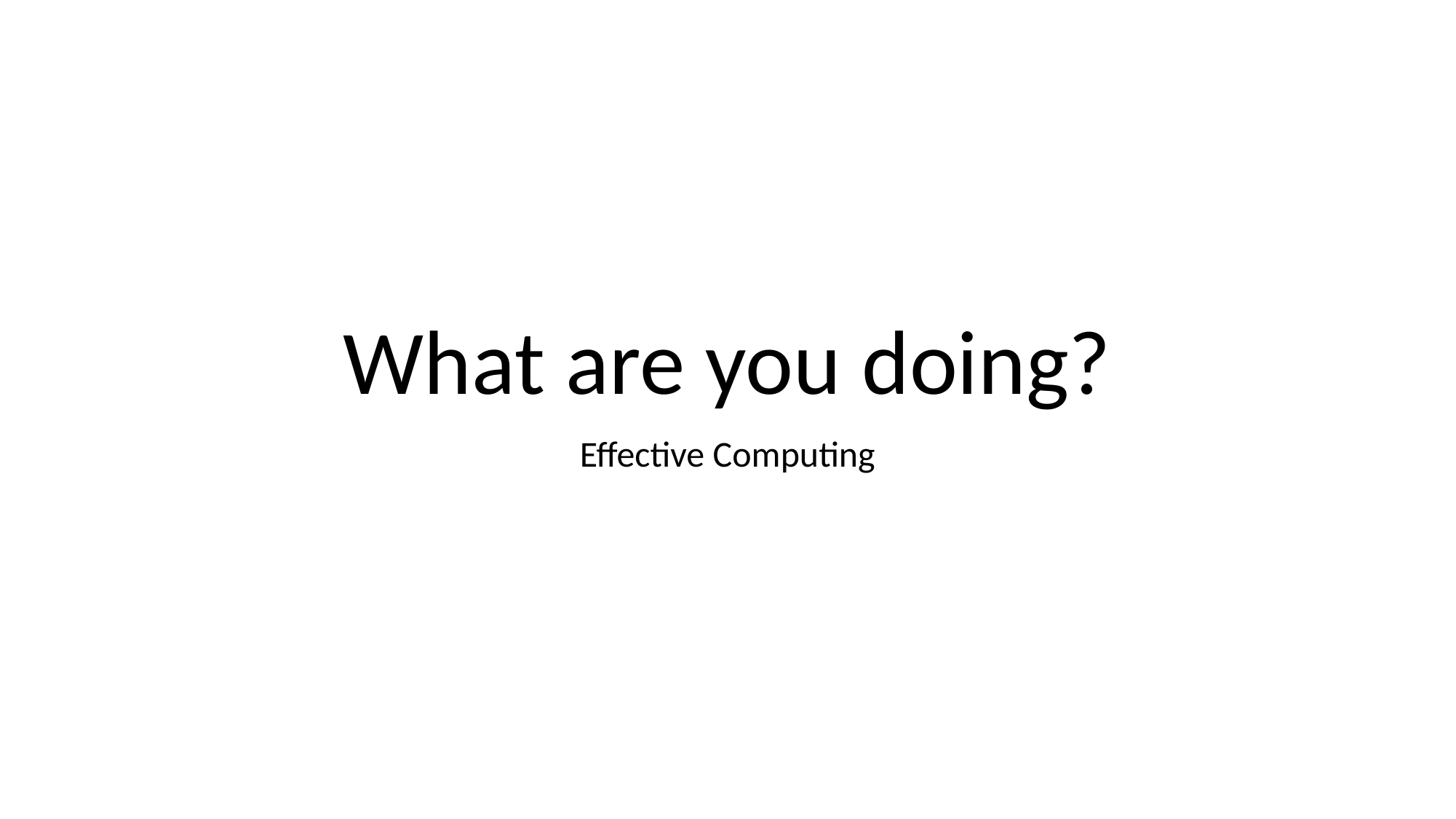

# What are you doing?
Effective Computing